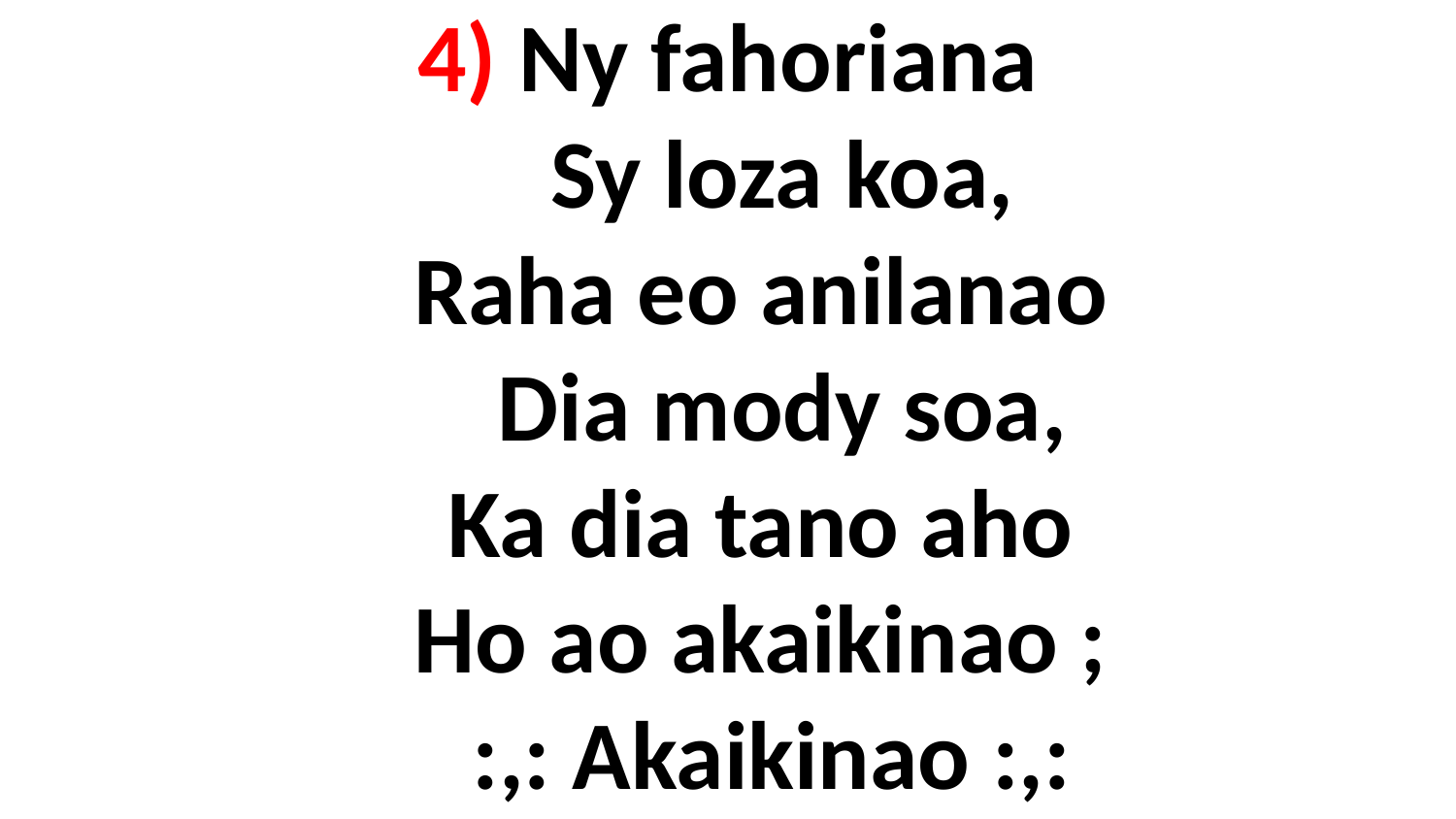

# 4) Ny fahoriana Sy loza koa, Raha eo anilanao Dia mody soa, Ka dia tano aho Ho ao akaikinao ; :,: Akaikinao :,: